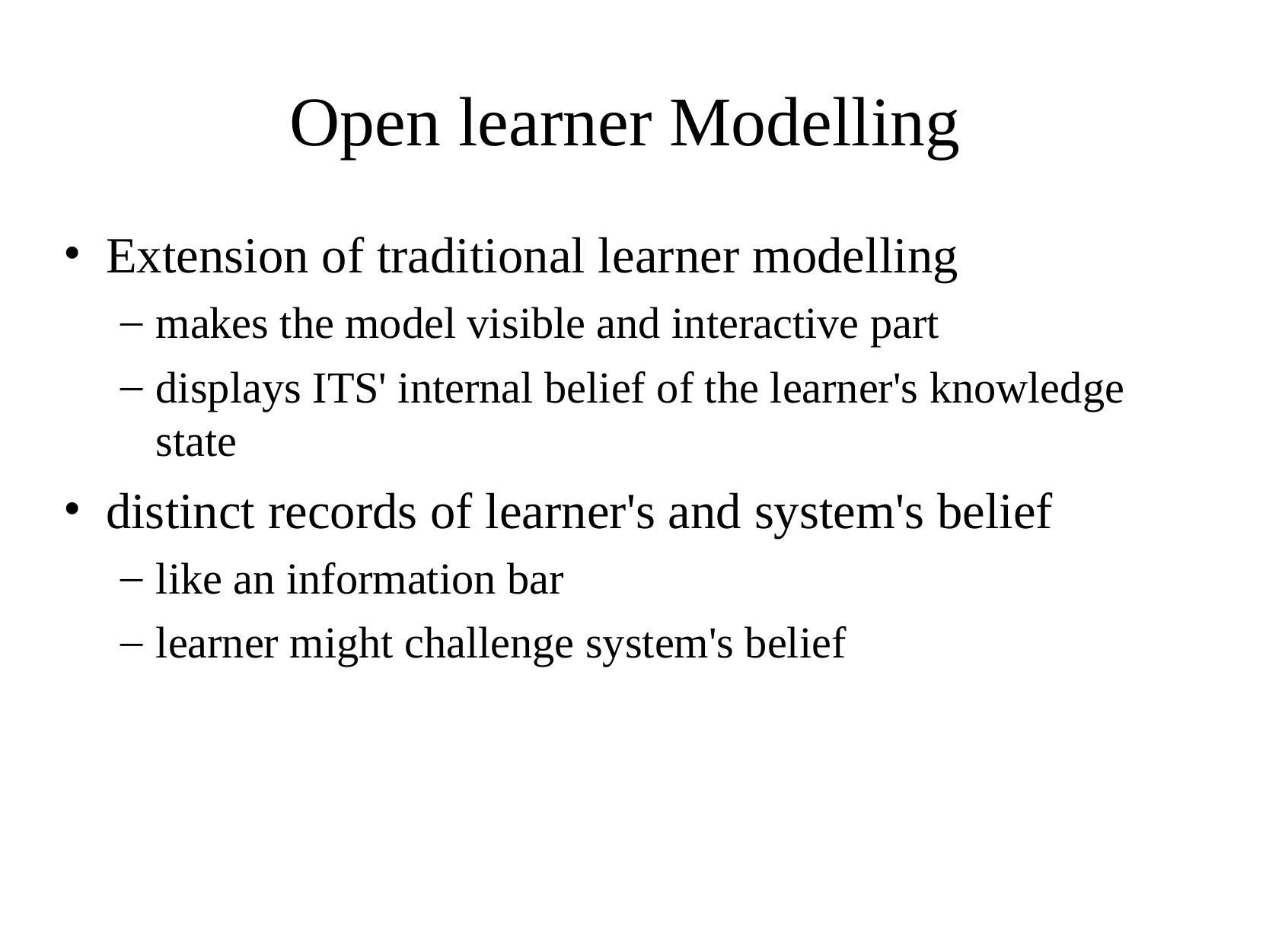

Open learner Modelling
Extension of traditional learner modelling
makes the model visible and interactive part
displays ITS' internal belief of the learner's knowledge state
distinct records of learner's and system's belief
like an information bar
learner might challenge system's belief